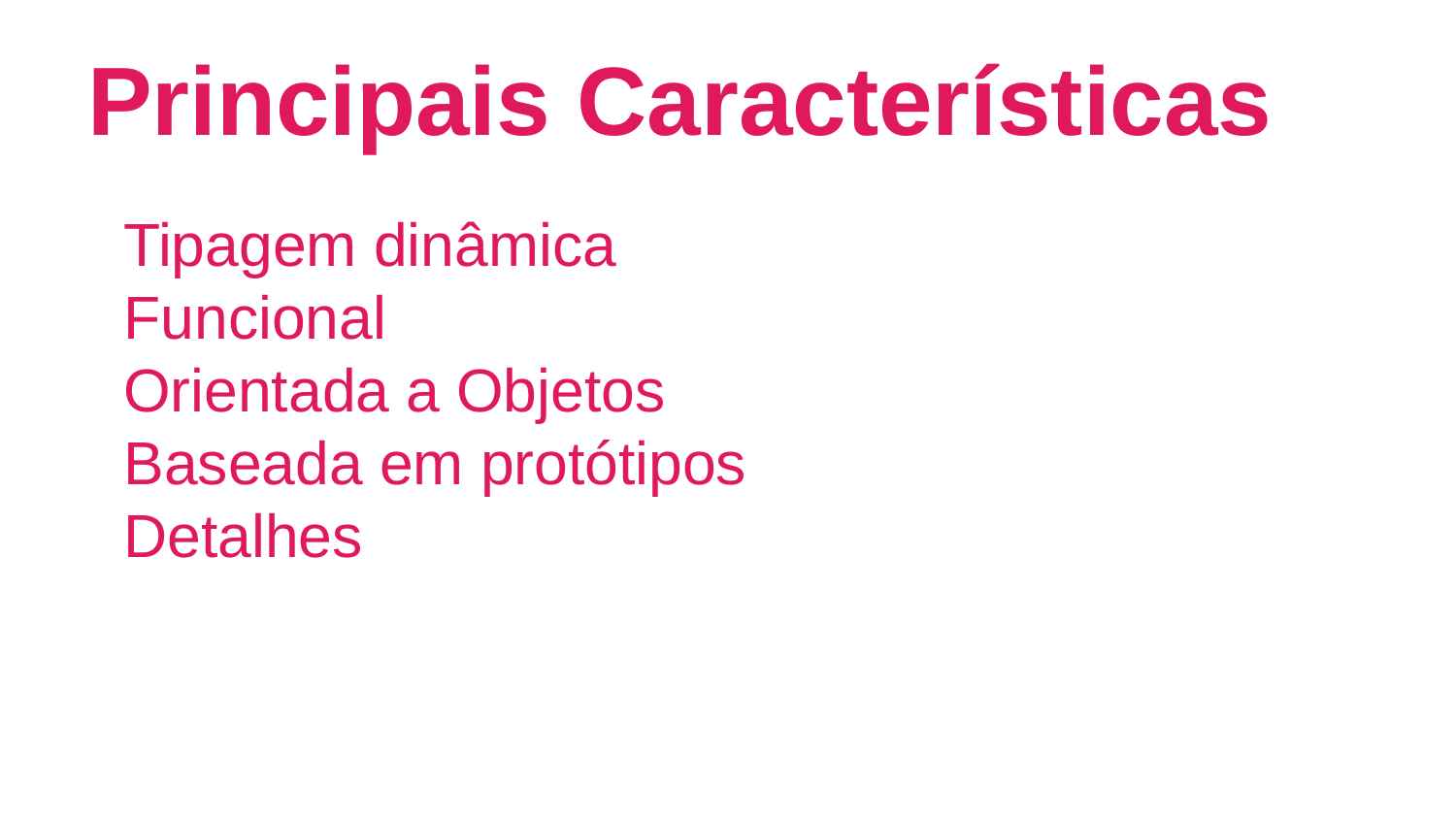

# Principais Características
Tipagem dinâmica
Funcional
Orientada a Objetos
Baseada em protótipos
Detalhes